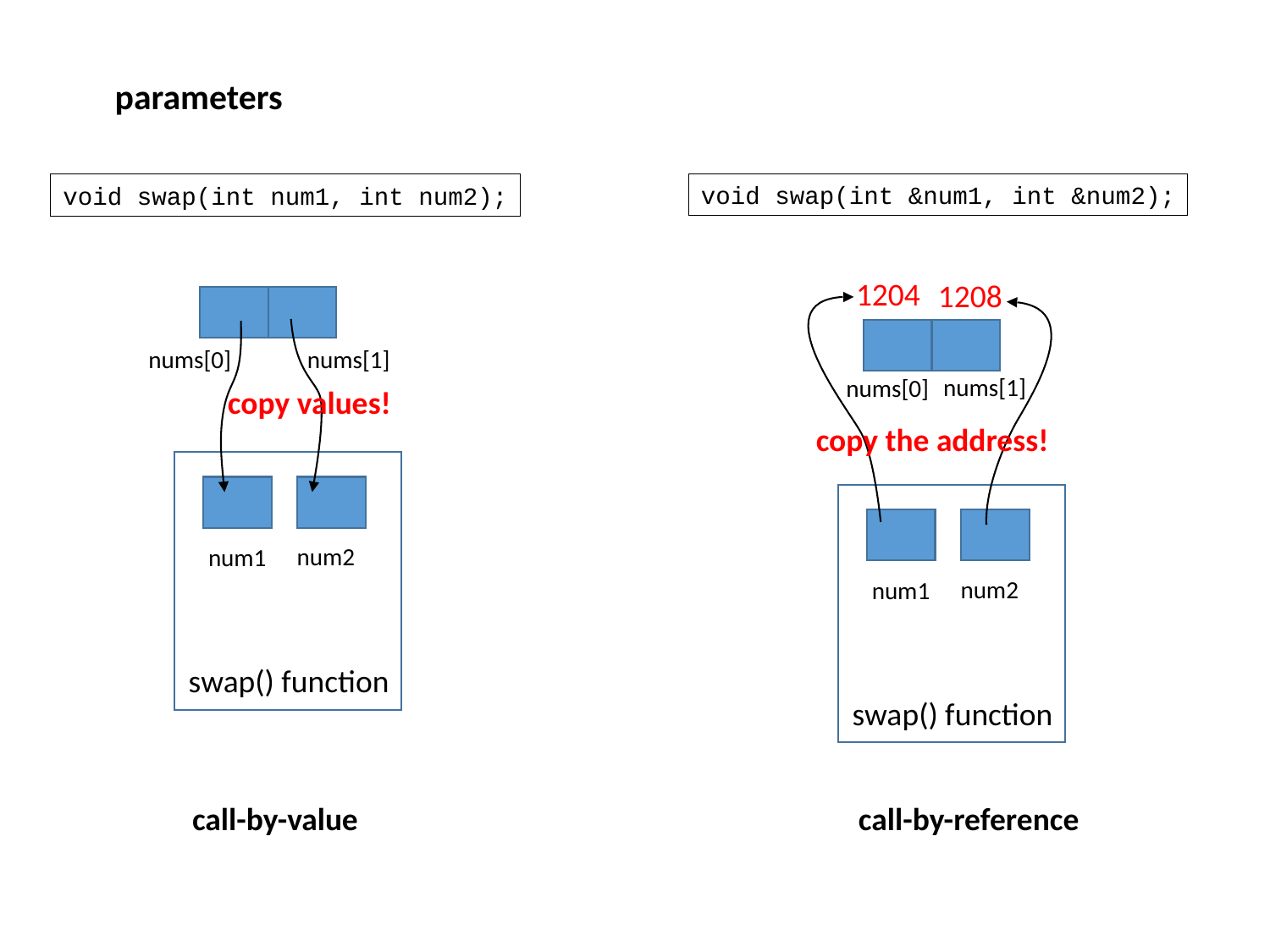

parameters
void swap(int &num1, int &num2);
void swap(int num1, int num2);
1204
1208

nums[0]
nums[1]
nums[1]
nums[0]
copy values!
copy the address!

num2
num1
num2
num1
swap() function
swap() function
call-by-value
call-by-reference